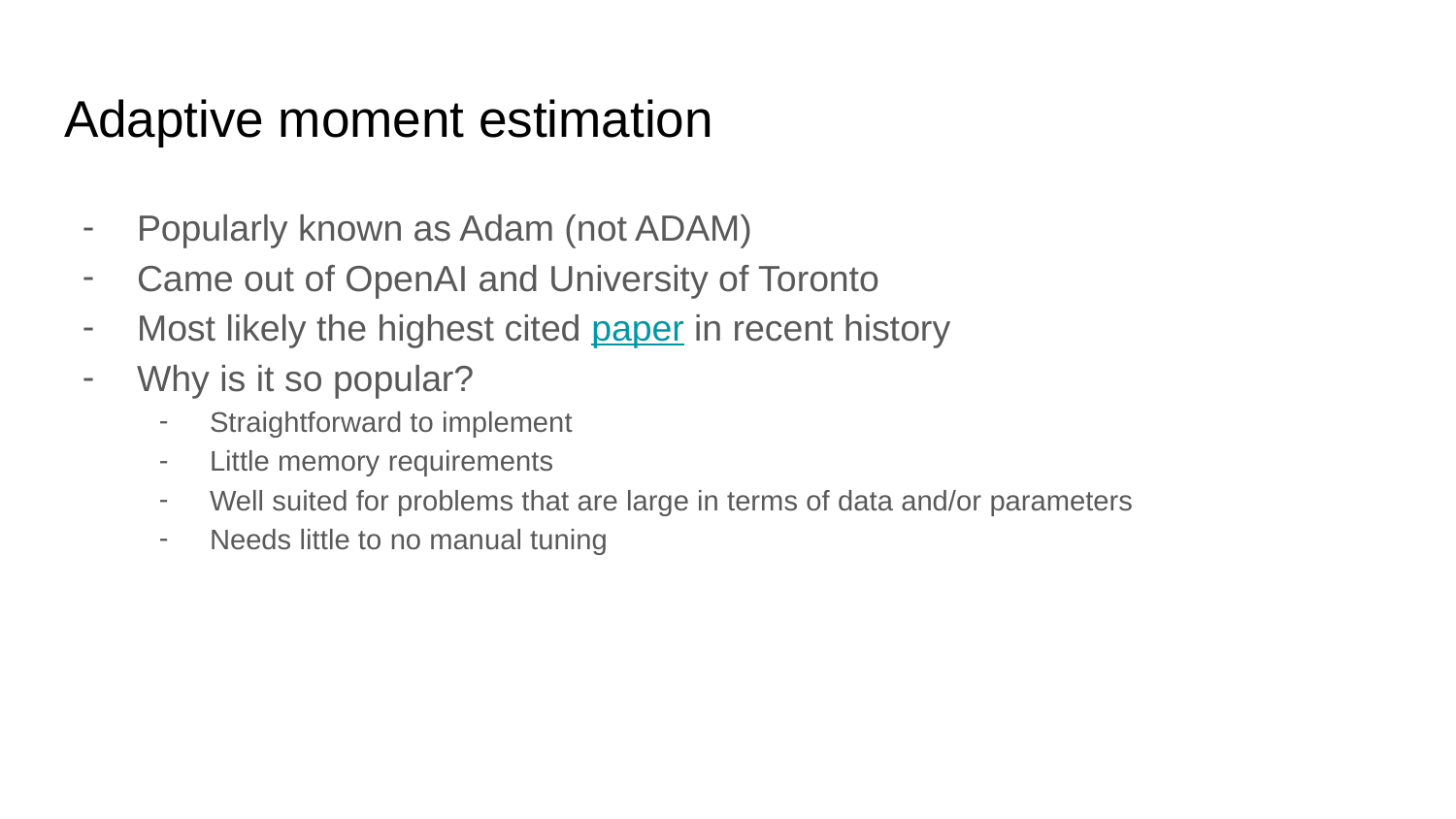

# Adaptive moment estimation
Popularly known as Adam (not ADAM)
Came out of OpenAI and University of Toronto
Most likely the highest cited paper in recent history
Why is it so popular?
Straightforward to implement
Little memory requirements
Well suited for problems that are large in terms of data and/or parameters
Needs little to no manual tuning